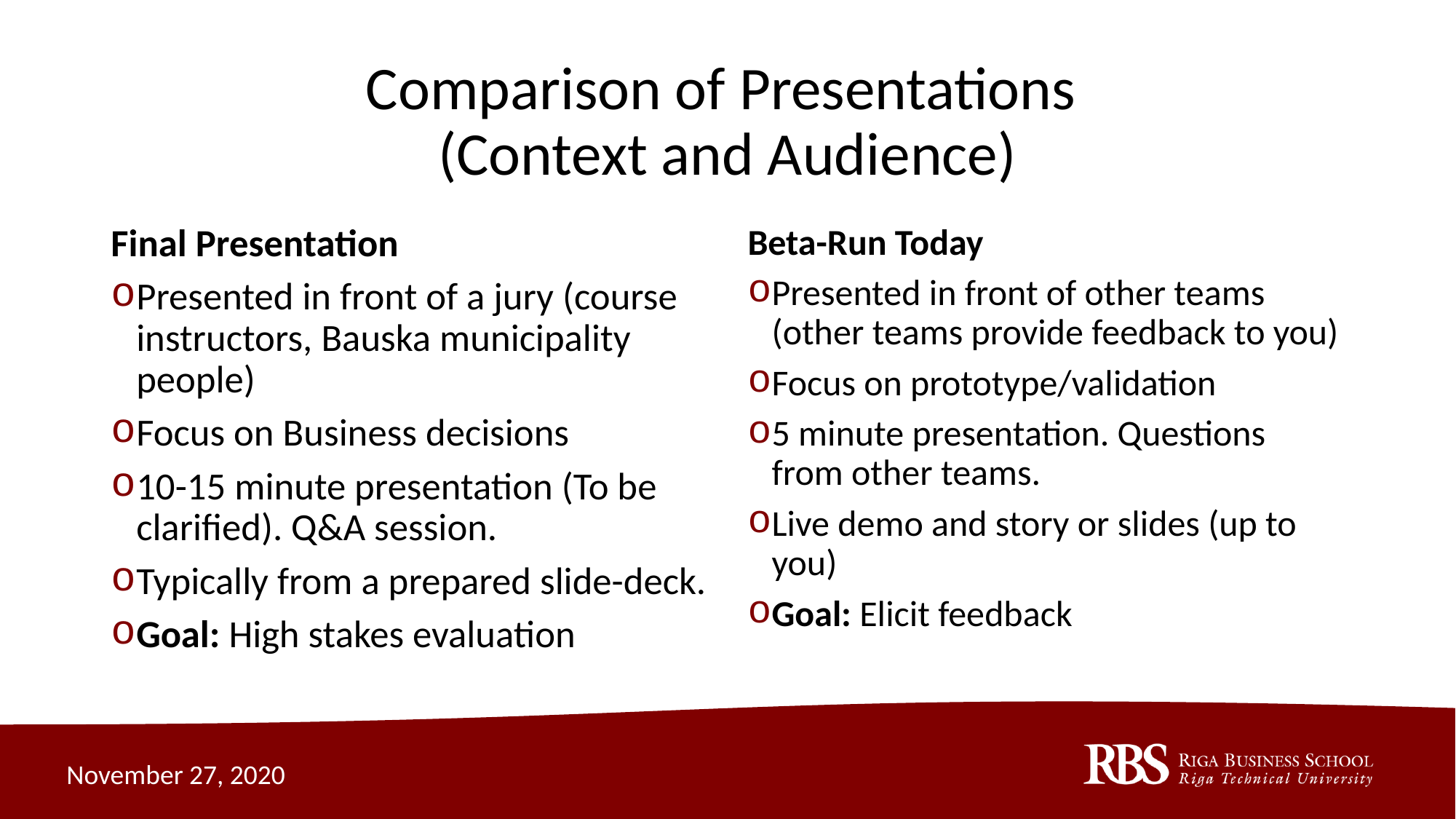

# Comparison of Presentations (Context and Audience)
Final Presentation
Presented in front of a jury (course instructors, Bauska municipality people)
Focus on Business decisions
10-15 minute presentation (To be clarified). Q&A session.
Typically from a prepared slide-deck.
Goal: High stakes evaluation
Beta-Run Today
Presented in front of other teams (other teams provide feedback to you)
Focus on prototype/validation
5 minute presentation. Questions from other teams.
Live demo and story or slides (up to you)
Goal: Elicit feedback
November 27, 2020